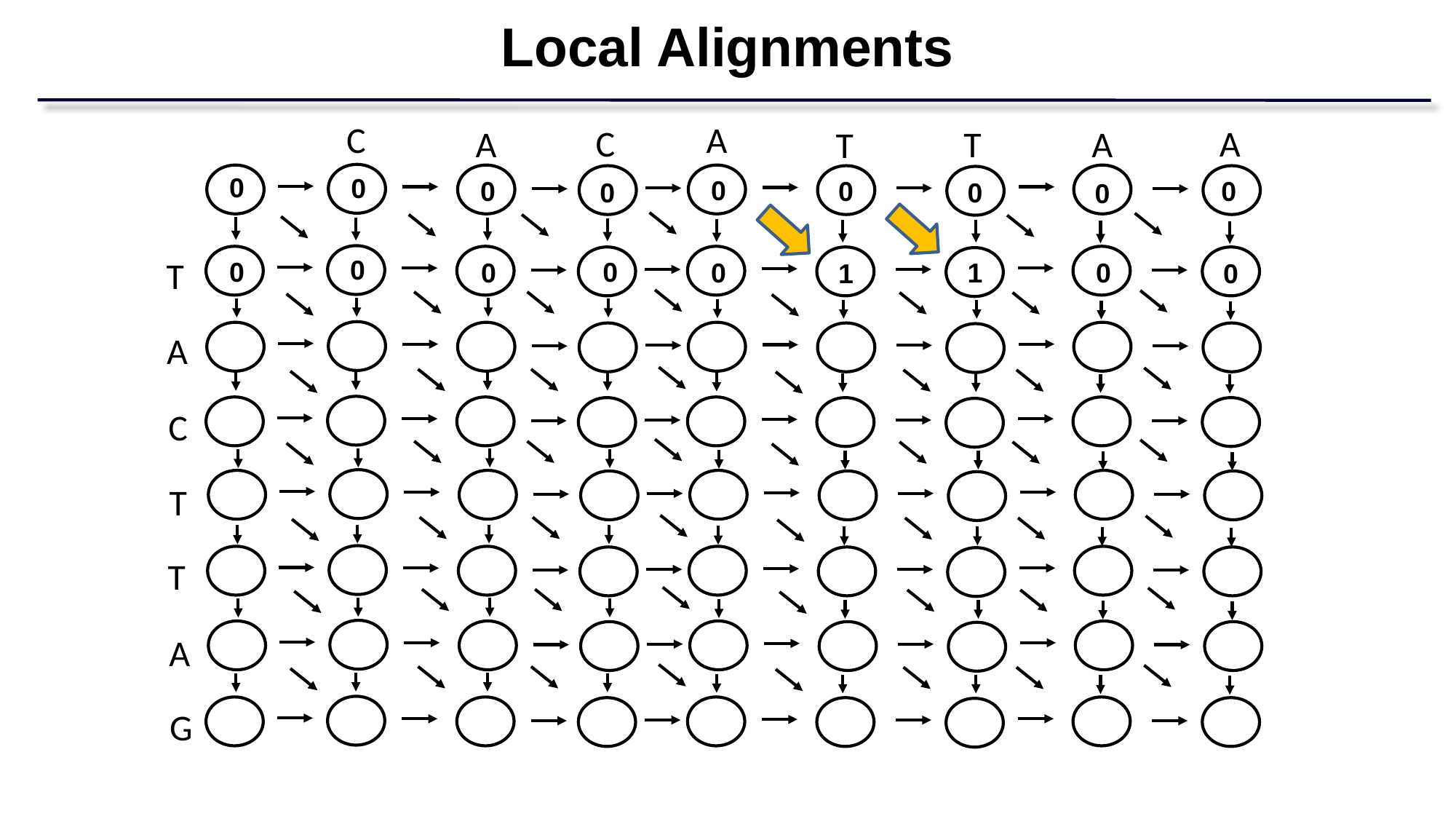

Local Alignments
C
A
C
A
A
T
A
T

T

A

C

T

T

A

G
0
0
0
0
0
0
0
0
0

0
0
0
0
0
0
0
1
1